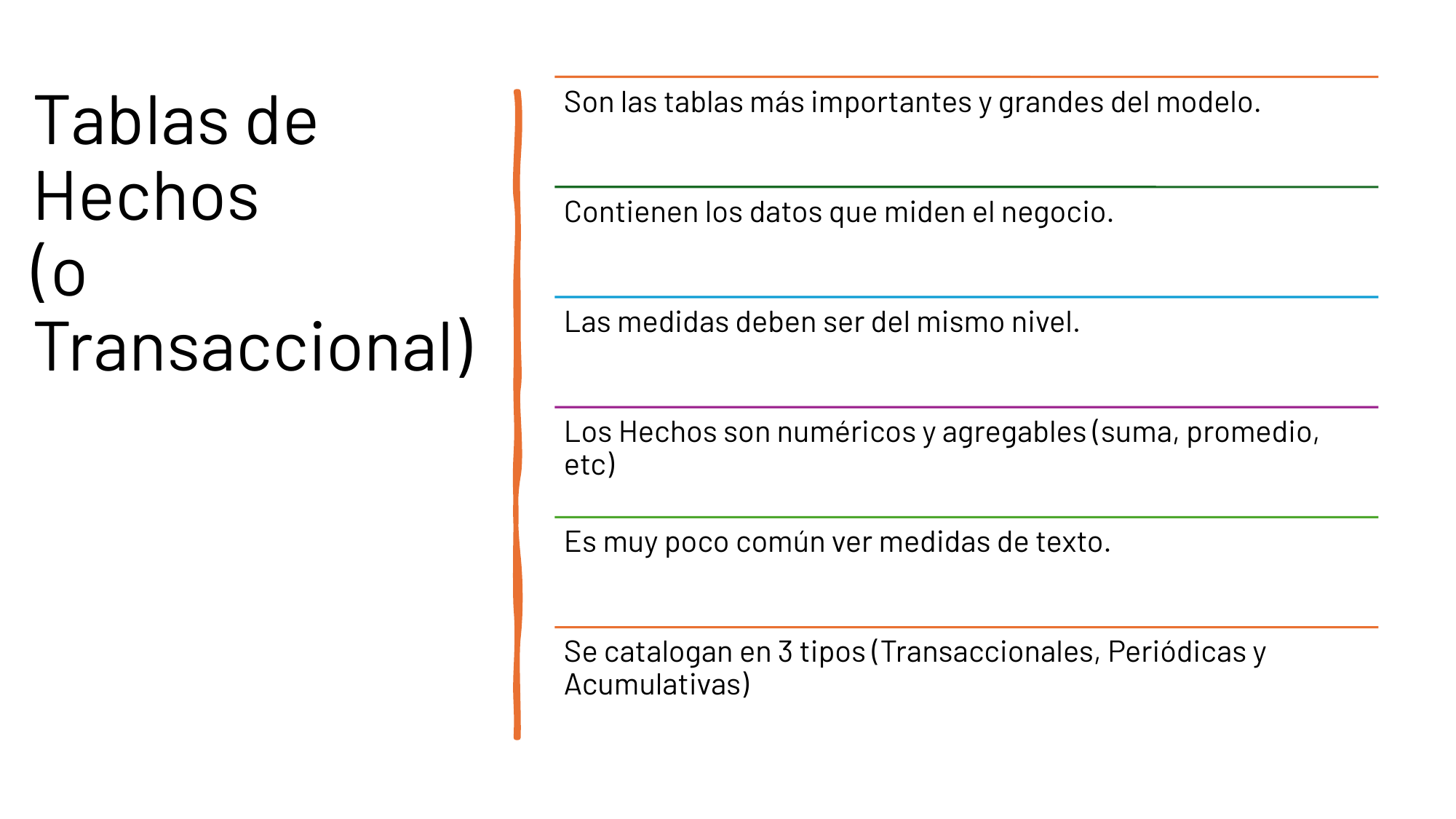

# Tablas de Hechos (o Transaccional)
Son las tablas más importantes y grandes del modelo.
Contienen los datos que miden el negocio.
Las medidas deben ser del mismo nivel.
Los Hechos son numéricos y agregables (suma, promedio, etc)
Es muy poco común ver medidas de texto.
Se catalogan en 3 tipos (Transaccionales, Periódicas y Acumulativas)